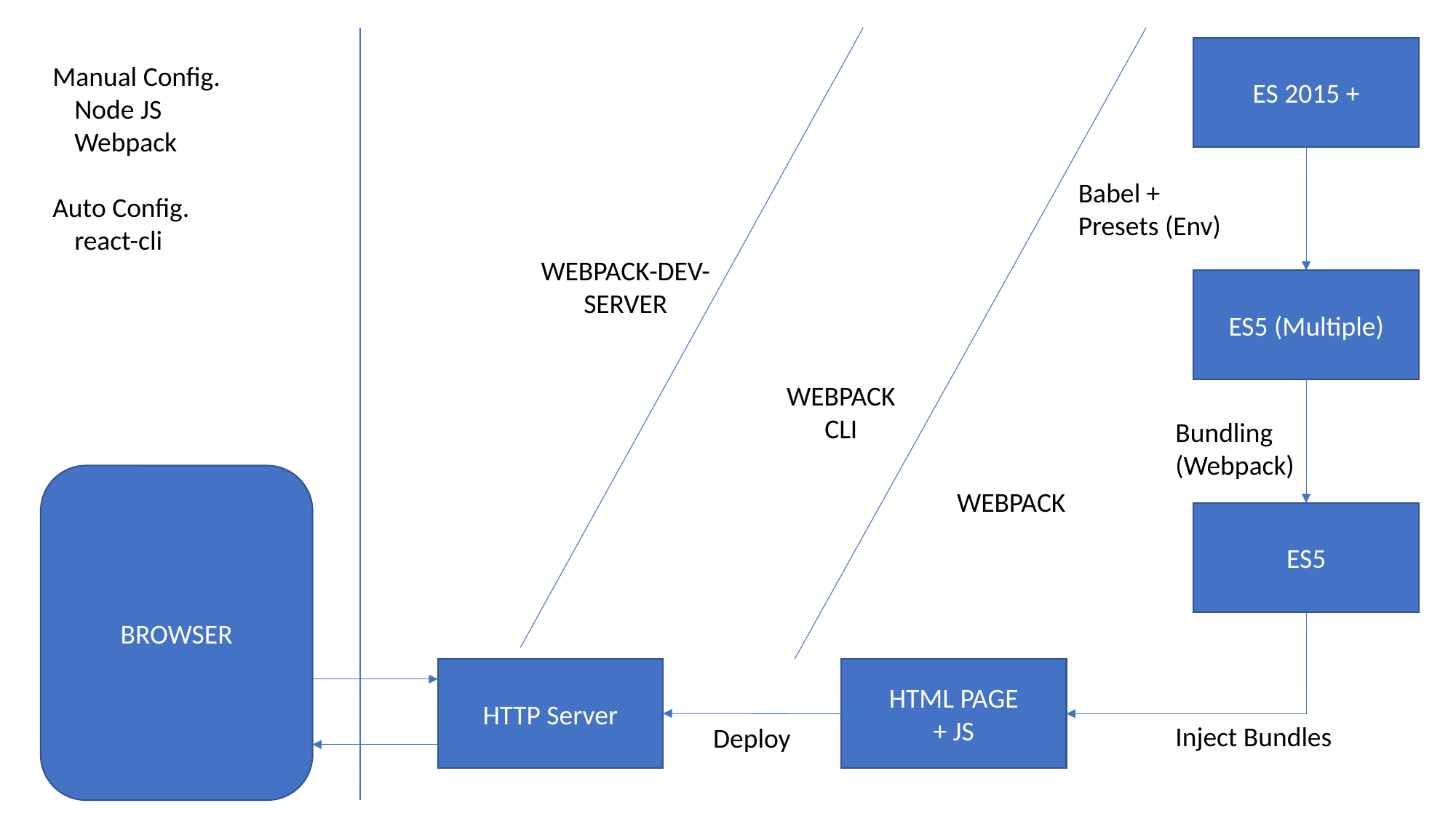

ES 2015 +
Manual Config.
	Node JS
	Webpack

Auto Config.
	react-cli
Babel +
Presets (Env)
WEBPACK-DEV-
SERVER
ES5 (Multiple)
WEBPACK
CLI
Bundling
(Webpack)
BROWSER
WEBPACK
ES5
HTTP Server
HTML PAGE
+ JS
Inject Bundles
Deploy